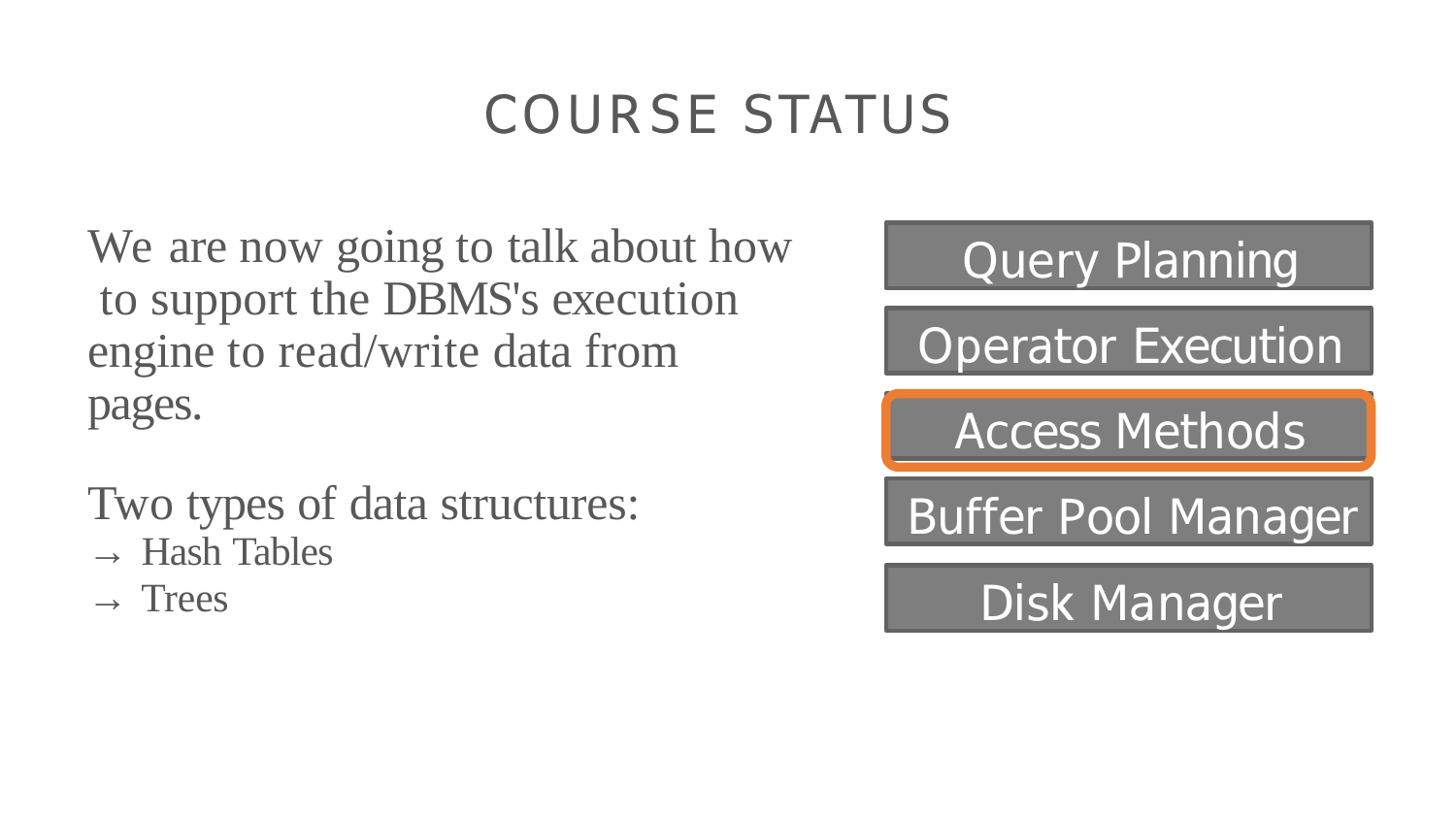

# COURSE STATUS
We are now going to talk about how  to support the DBMS's execution  engine to read/write data from pages.
Two types of data structures:
→ Hash Tables
→ Trees
Query Planning
Operator Execution
Access Methods

Buffer Pool Manager
Disk Manager